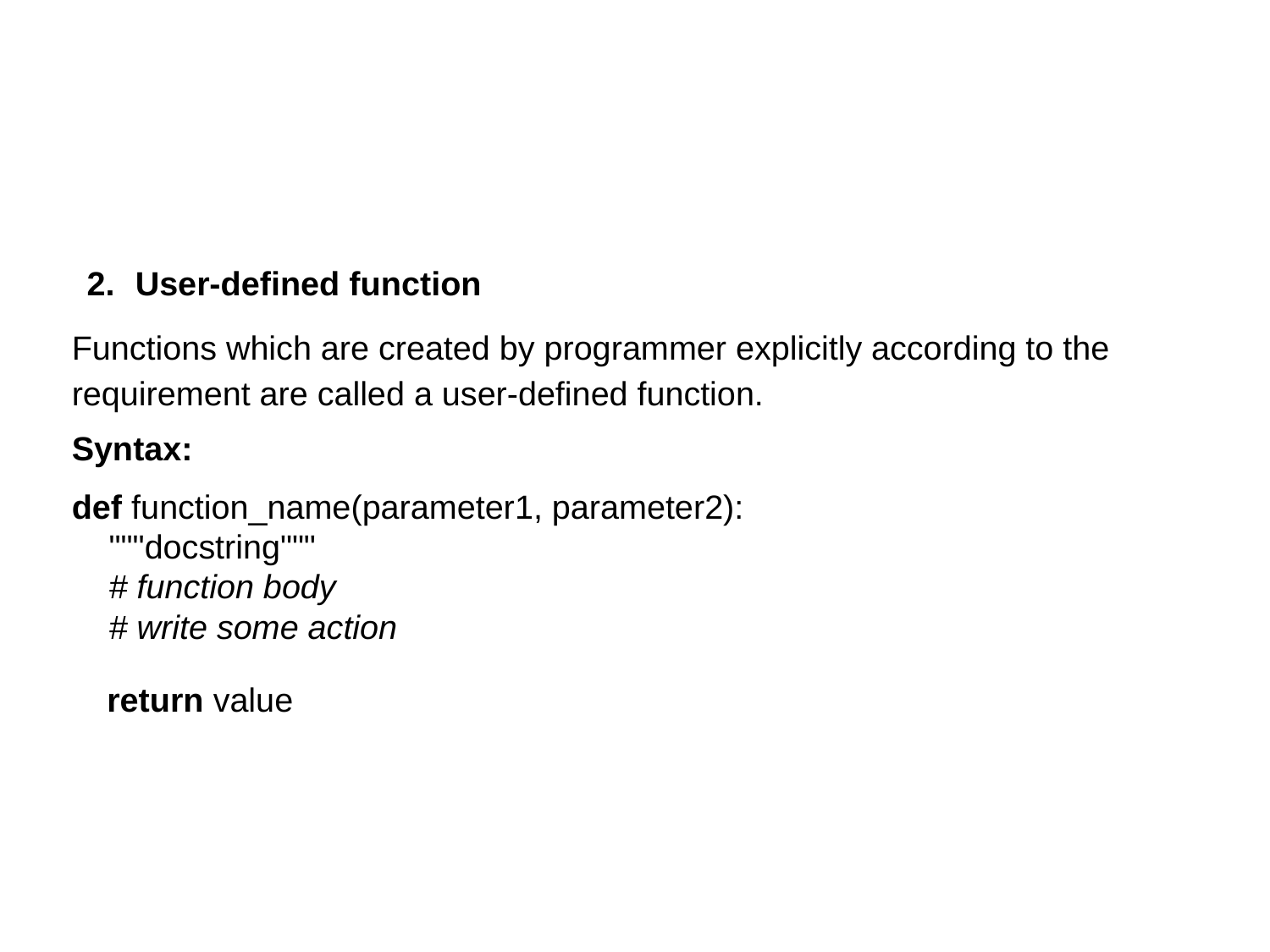

User-defined function
Functions which are created by programmer explicitly according to the requirement are called a user-defined function.
Syntax:
def function_name(parameter1, parameter2):
    """docstring"""
    # function body
    # write some action
return value